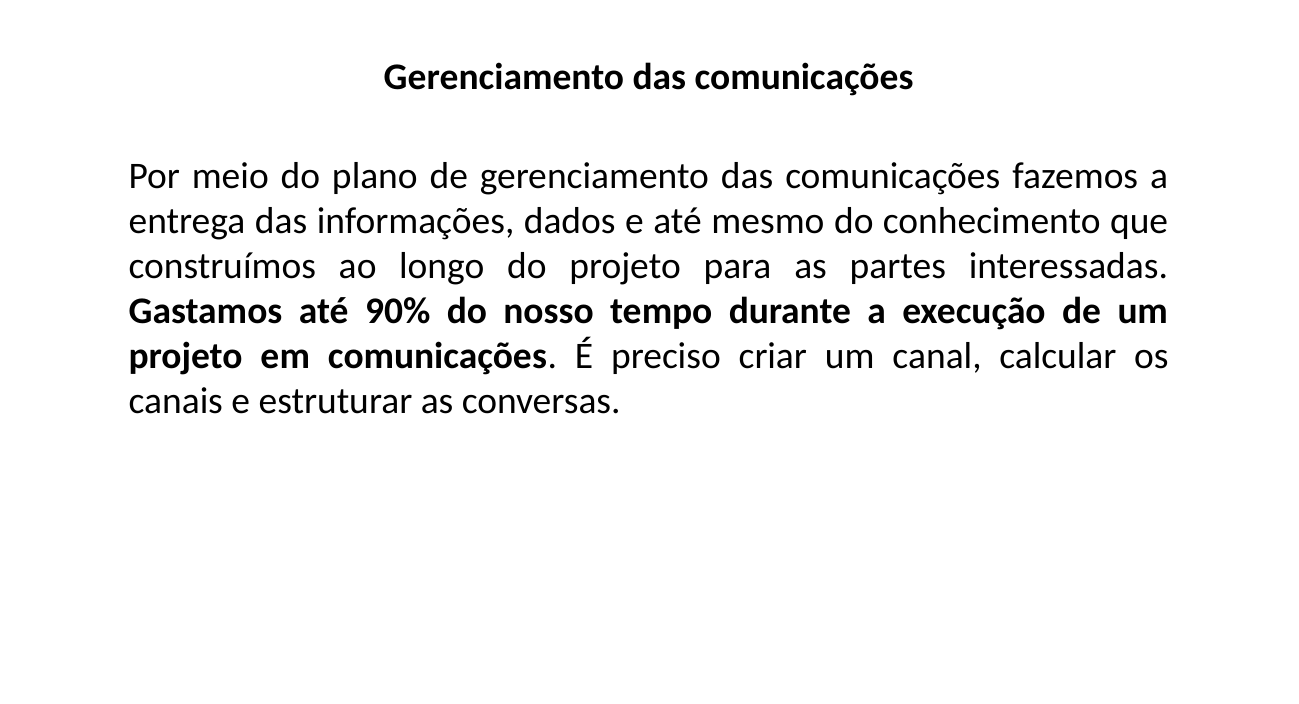

Gerenciamento das comunicações
Por meio do plano de gerenciamento das comunicações fazemos a entrega das informações, dados e até mesmo do conhecimento que construímos ao longo do projeto para as partes interessadas. Gastamos até 90% do nosso tempo durante a execução de um projeto em comunicações. É preciso criar um canal, calcular os canais e estruturar as conversas.